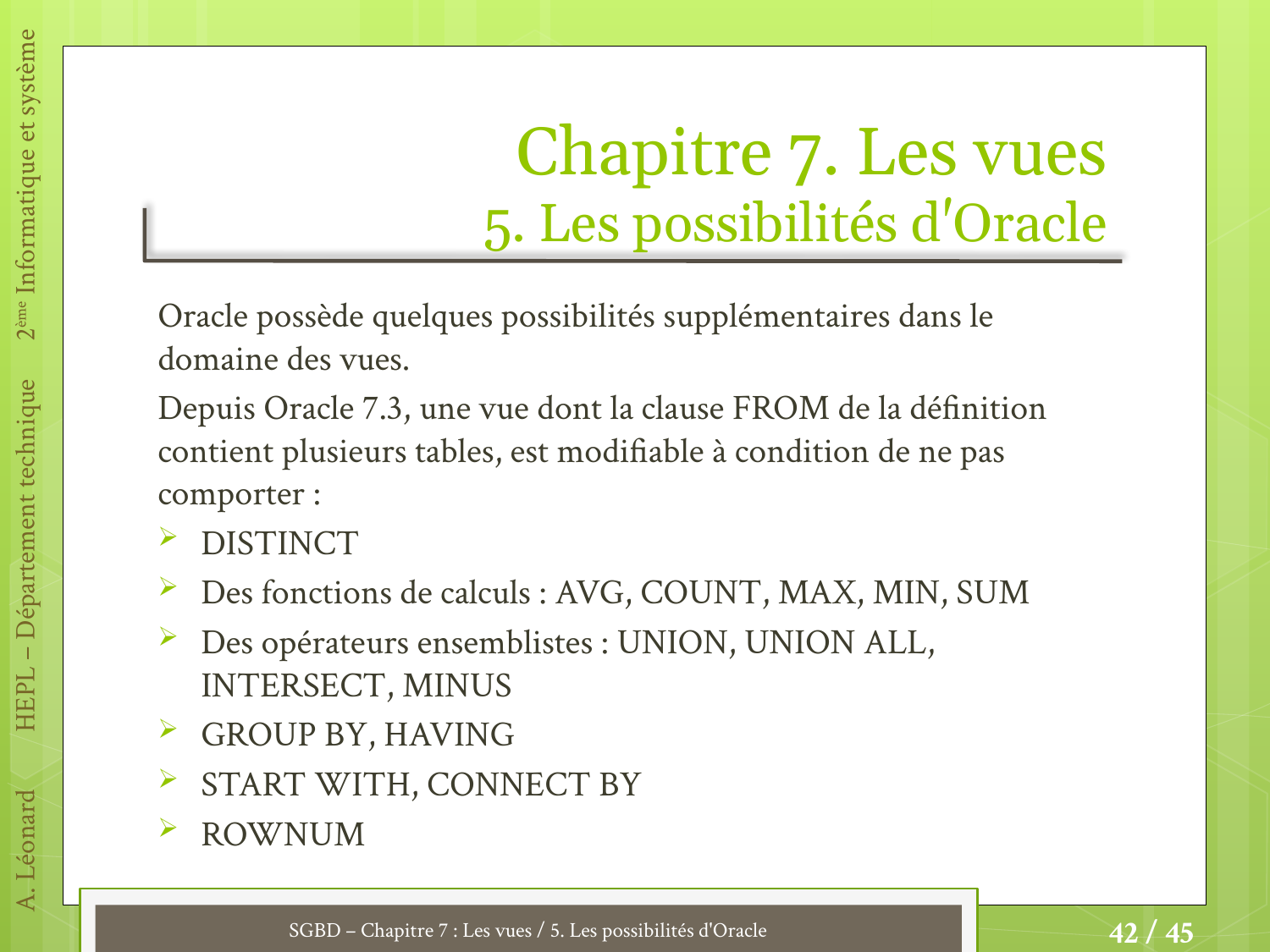

# Chapitre 7. Les vues 5. Les possibilités d'Oracle
Oracle possède quelques possibilités supplémentaires dans le domaine des vues.
Depuis Oracle 7.3, une vue dont la clause FROM de la définition contient plusieurs tables, est modifiable à condition de ne pas comporter :
DISTINCT
Des fonctions de calculs : AVG, COUNT, MAX, MIN, SUM
Des opérateurs ensemblistes : UNION, UNION ALL, INTERSECT, MINUS
GROUP BY, HAVING
START WITH, CONNECT BY
ROWNUM
SGBD – Chapitre 7 : Les vues / 5. Les possibilités d'Oracle